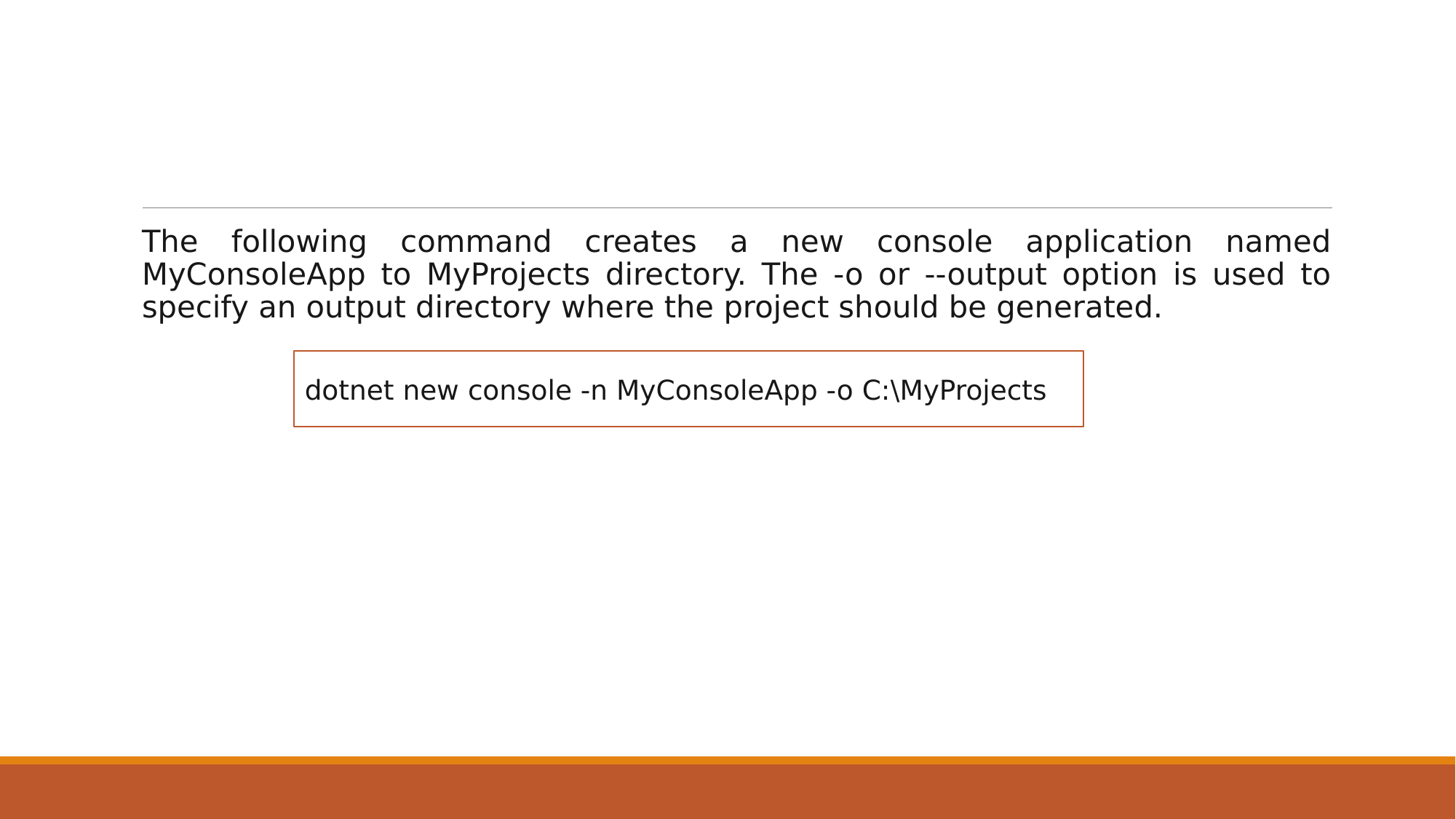

#
The following command creates a new console application named MyConsoleApp to MyProjects directory. The -o or --output option is used to specify an output directory where the project should be generated.

dotnet new console -n MyConsoleApp -o C:\MyProjects